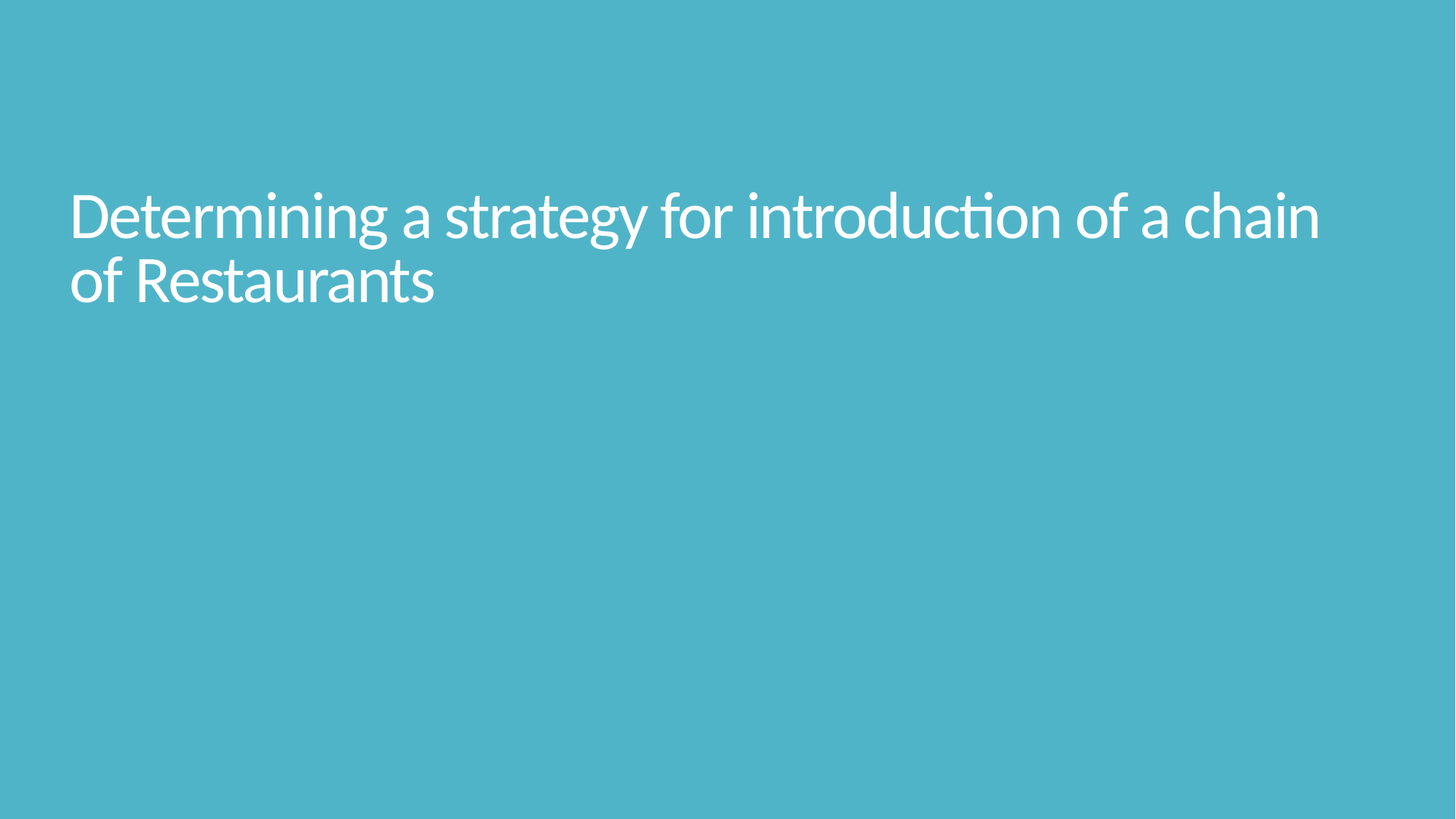

# Determining a strategy for introduction of a chain of Restaurants